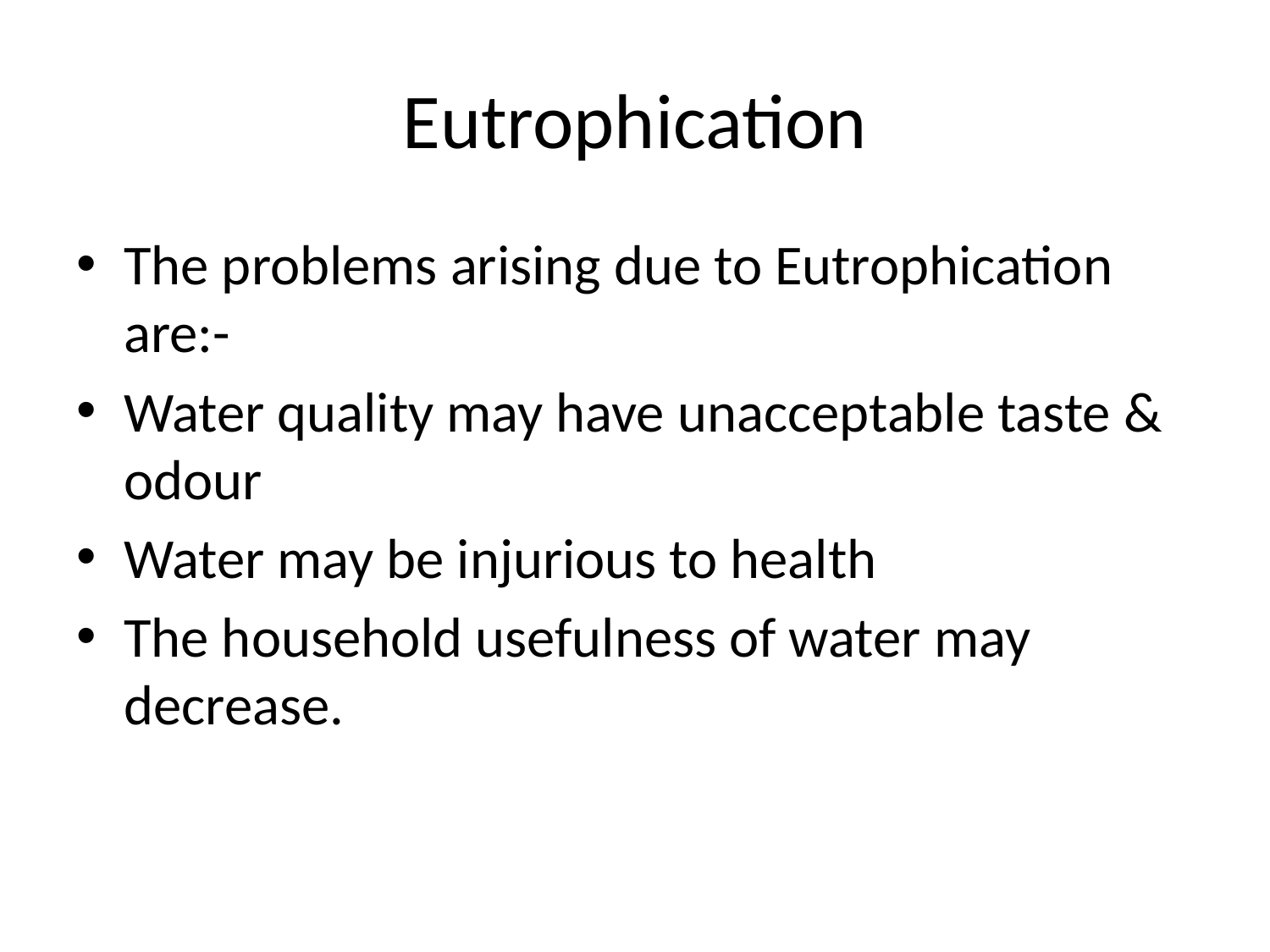

# Eutrophication
The problems arising due to Eutrophication are:-
Water quality may have unacceptable taste & odour
Water may be injurious to health
The household usefulness of water may decrease.